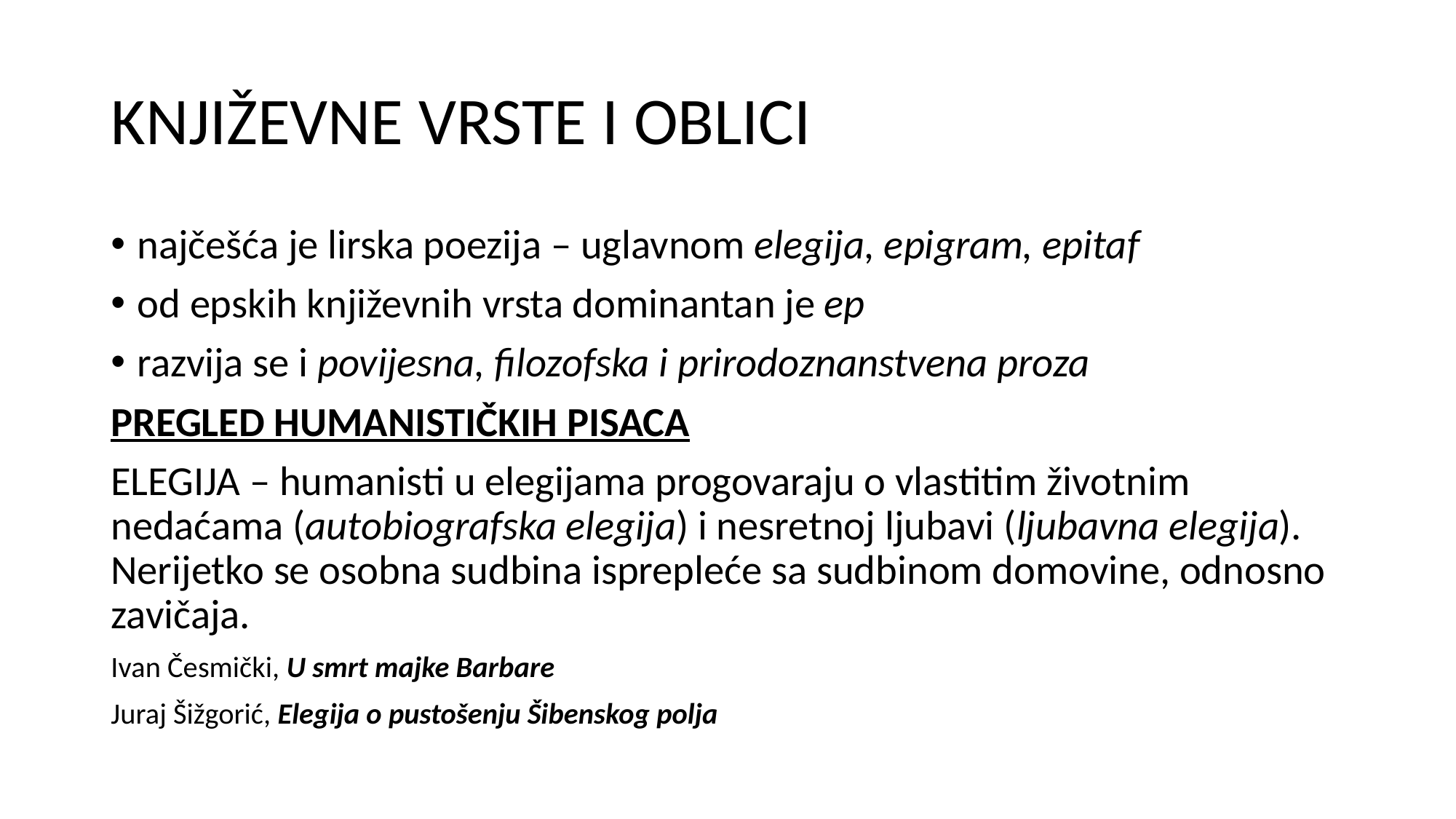

# KNJIŽEVNE VRSTE I OBLICI
najčešća je lirska poezija – uglavnom elegija, epigram, epitaf
od epskih književnih vrsta dominantan je ep
razvija se i povijesna, filozofska i prirodoznanstvena proza
PREGLED HUMANISTIČKIH PISACA
ELEGIJA – humanisti u elegijama progovaraju o vlastitim životnim nedaćama (autobiografska elegija) i nesretnoj ljubavi (ljubavna elegija). Nerijetko se osobna sudbina isprepleće sa sudbinom domovine, odnosno zavičaja.
Ivan Česmički, U smrt majke Barbare
Juraj Šižgorić, Elegija o pustošenju Šibenskog polja